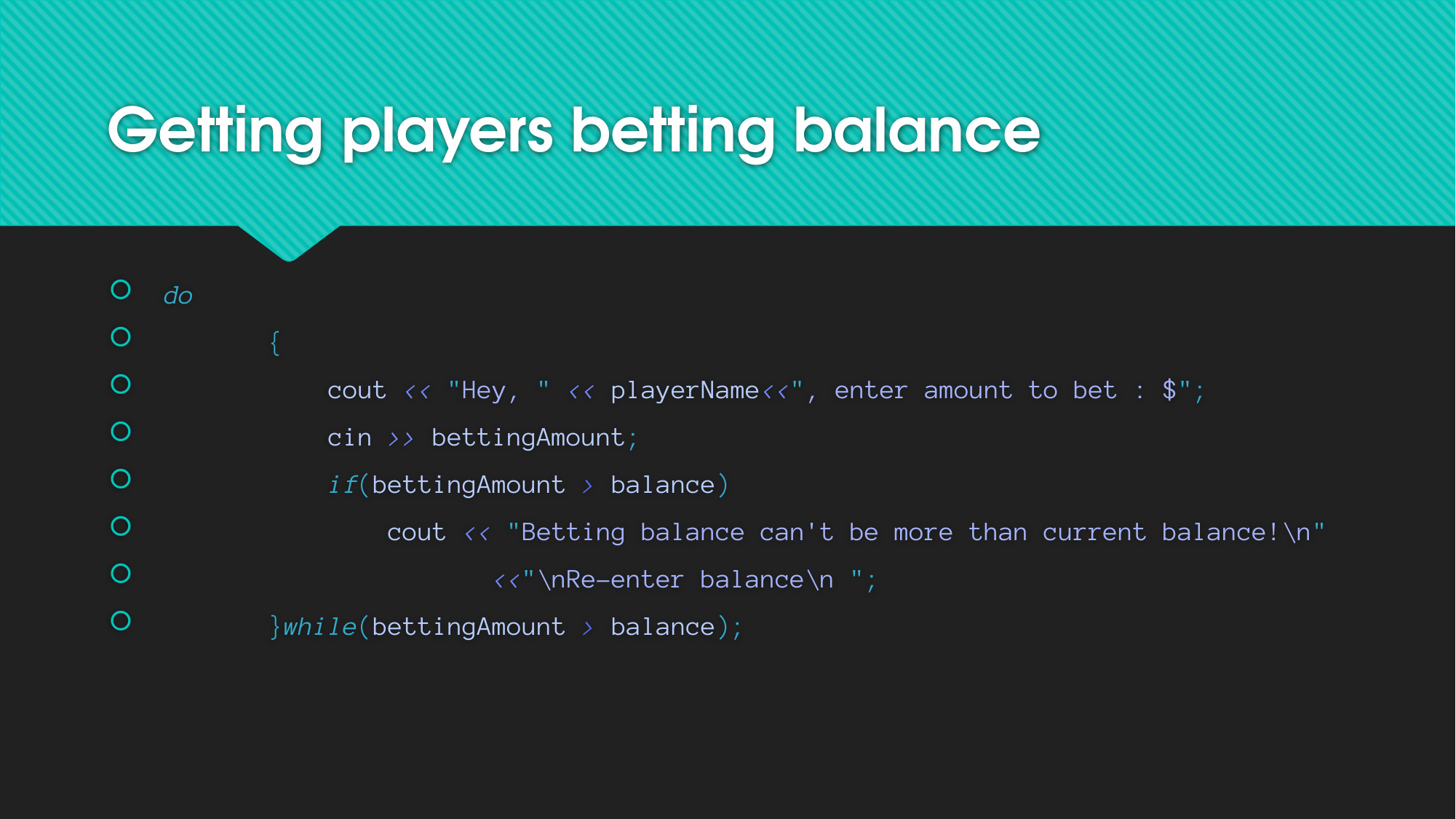

# Getting players betting balance
 do
        {
            cout << "Hey, " << playerName<<", enter amount to bet : $";
            cin >> bettingAmount;
            if(bettingAmount > balance)
                cout << "Betting balance can't be more than current balance!\n"
                       <<"\nRe-enter balance\n ";
        }while(bettingAmount > balance);